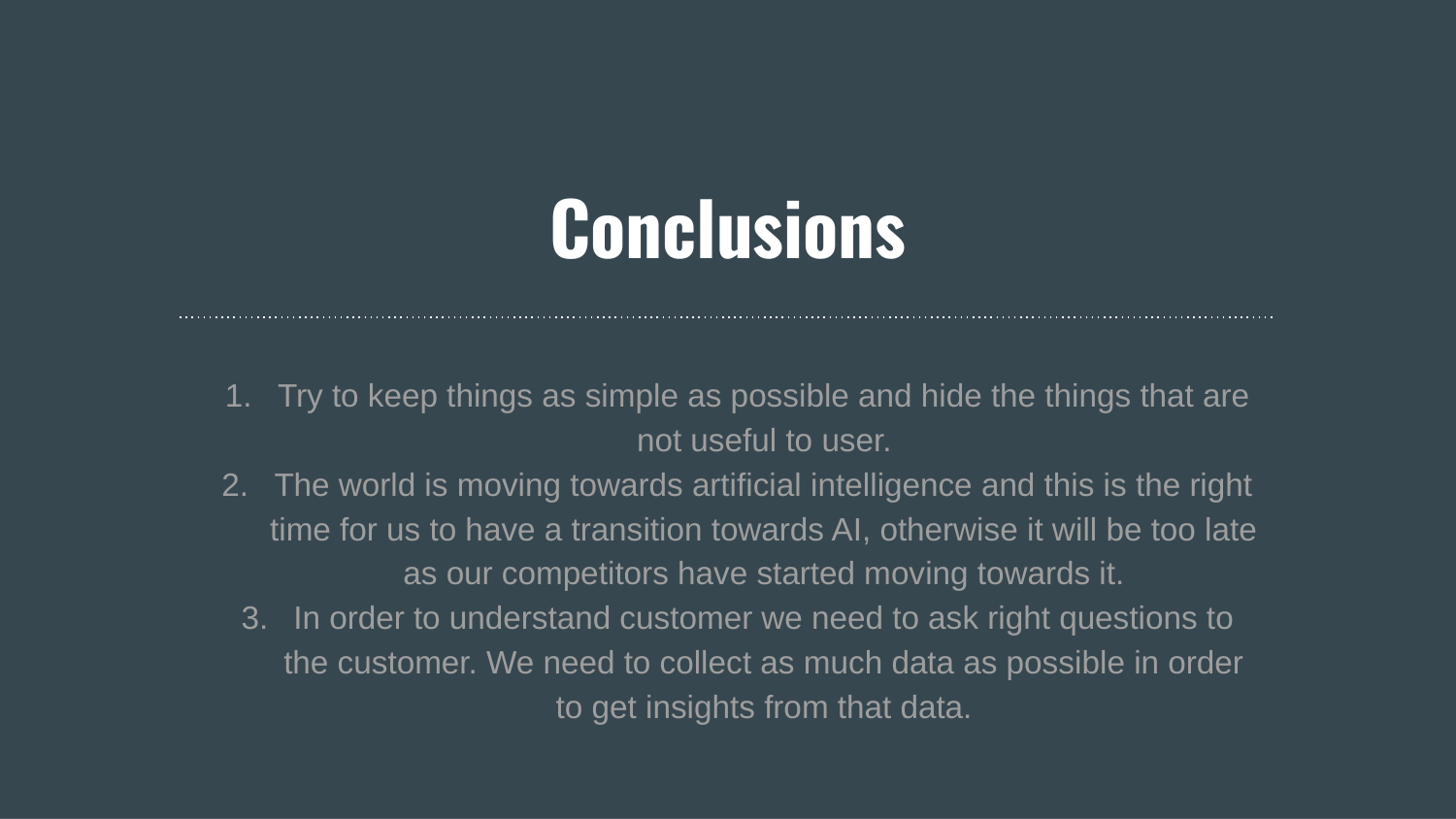

# Conclusions
Try to keep things as simple as possible and hide the things that are not useful to user.
The world is moving towards artificial intelligence and this is the right time for us to have a transition towards AI, otherwise it will be too late as our competitors have started moving towards it.
In order to understand customer we need to ask right questions to the customer. We need to collect as much data as possible in order to get insights from that data.